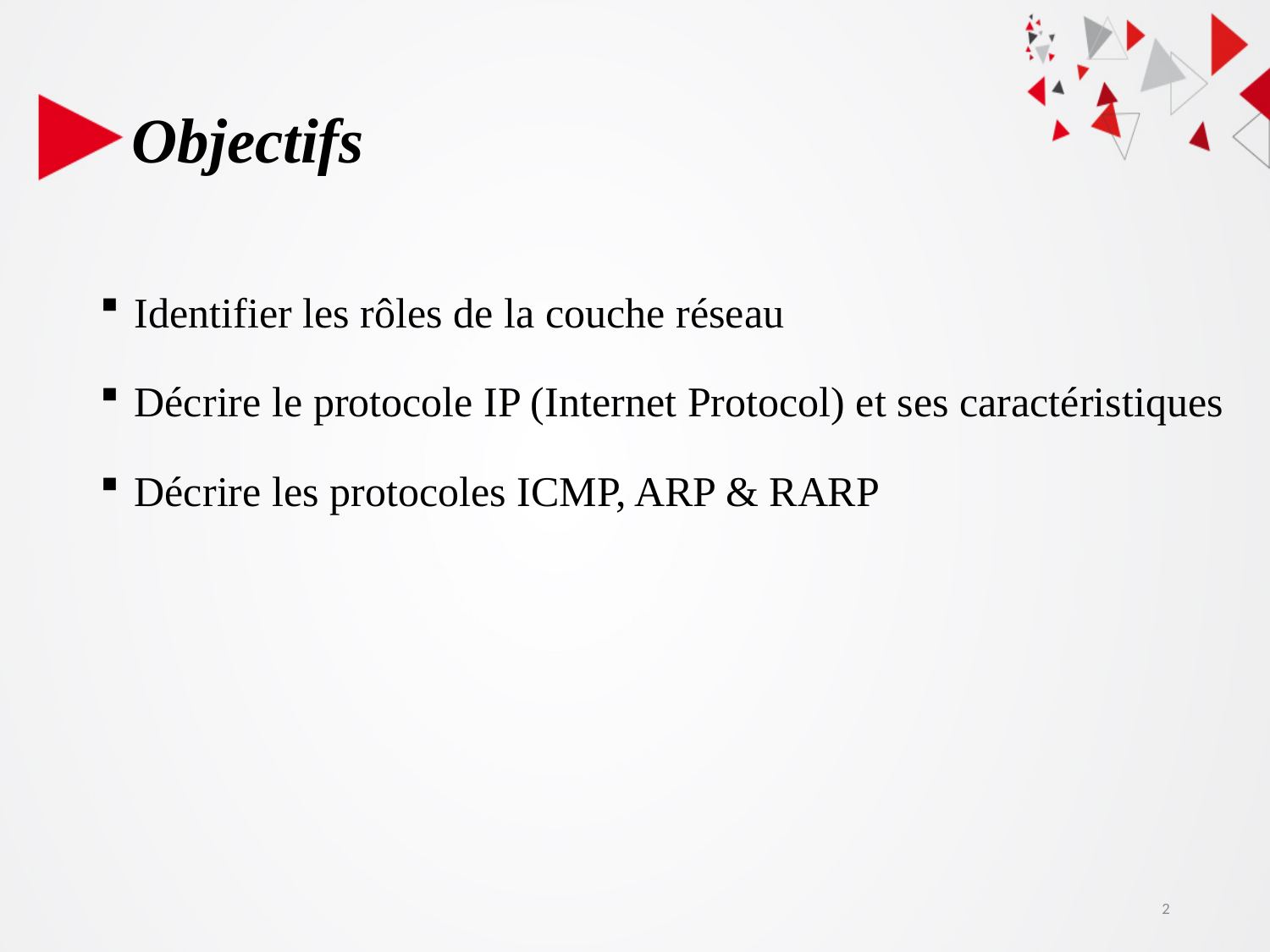

# Objectifs
 Identifier les rôles de la couche réseau
 Décrire le protocole IP (Internet Protocol) et ses caractéristiques
 Décrire les protocoles ICMP, ARP & RARP
2